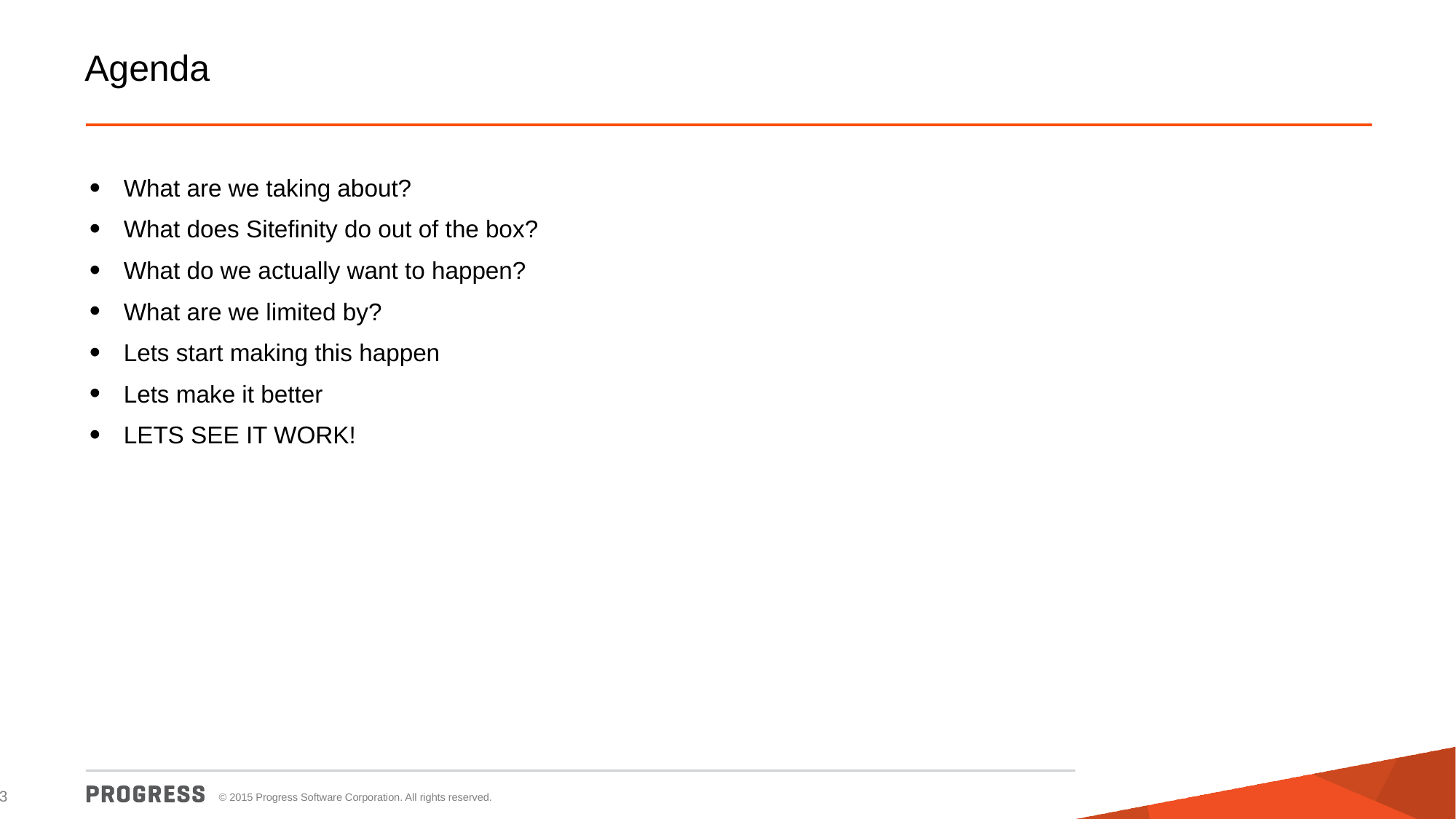

# Agenda
What are we taking about?
What does Sitefinity do out of the box?
What do we actually want to happen?
What are we limited by?
Lets start making this happen
Lets make it better
LETS SEE IT WORK!